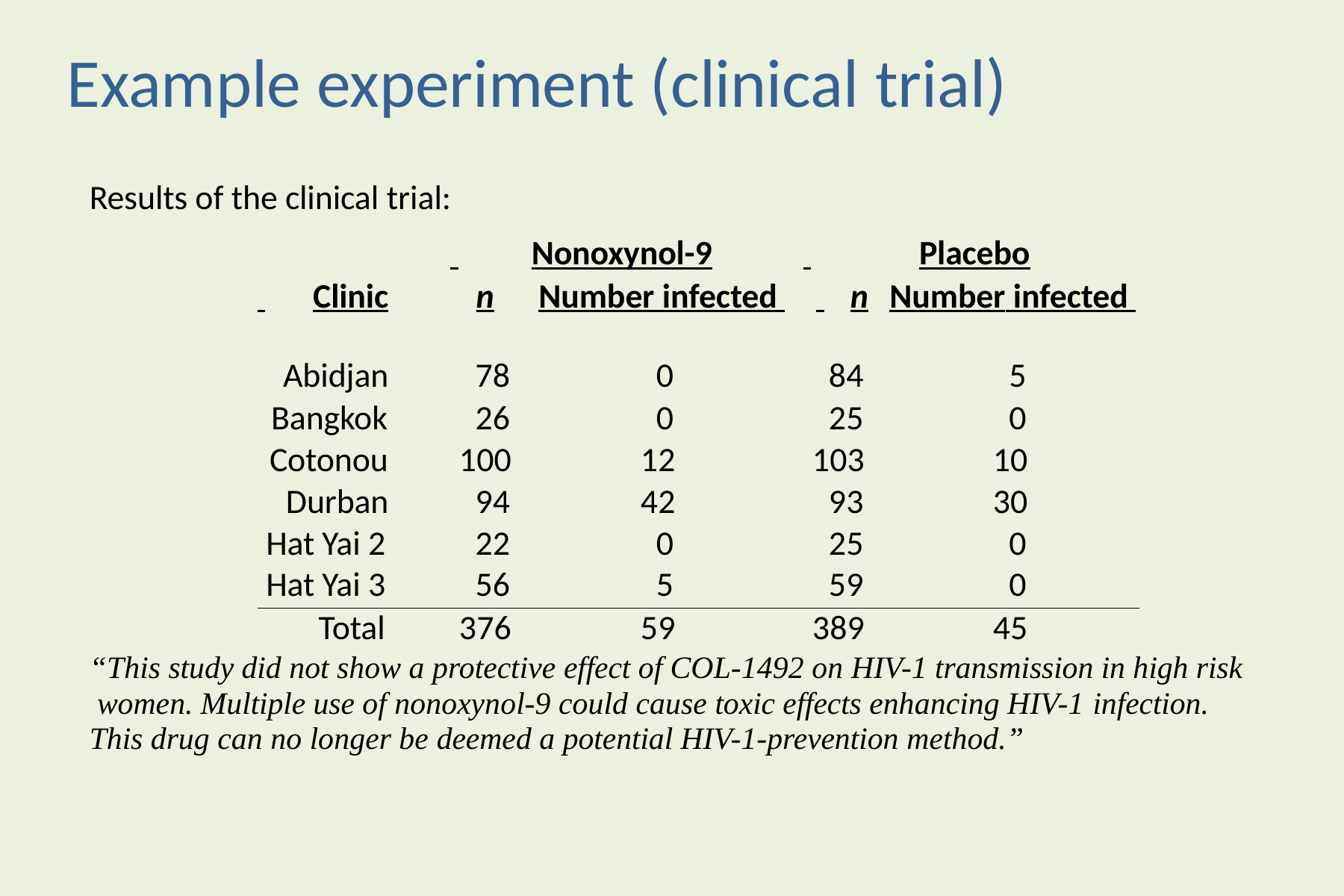

# Example experiment (clinical trial)
Results of the clinical trial:
|  | Nonoxynol-9 |  | Placebo |  |
| --- | --- | --- | --- | --- |
| Clinic | n | Number infected | n | Number infected |
| Abidjan | 78 | 0 | 84 | 5 |
| Bangkok | 26 | 0 | 25 | 0 |
| Cotonou | 100 | 12 | 103 | 10 |
| Durban | 94 | 42 | 93 | 30 |
| Hat Yai 2 | 22 | 0 | 25 | 0 |
| Hat Yai 3 | 56 | 5 | 59 | 0 |
| Total | 376 | 59 | 389 | 45 |
“This study did not show a protective effect of COL-1492 on HIV-1 transmission in high risk  women. Multiple use of nonoxynol-9 could cause toxic effects enhancing HIV-1 infection.
This drug can no longer be deemed a potential HIV-1-prevention method.”